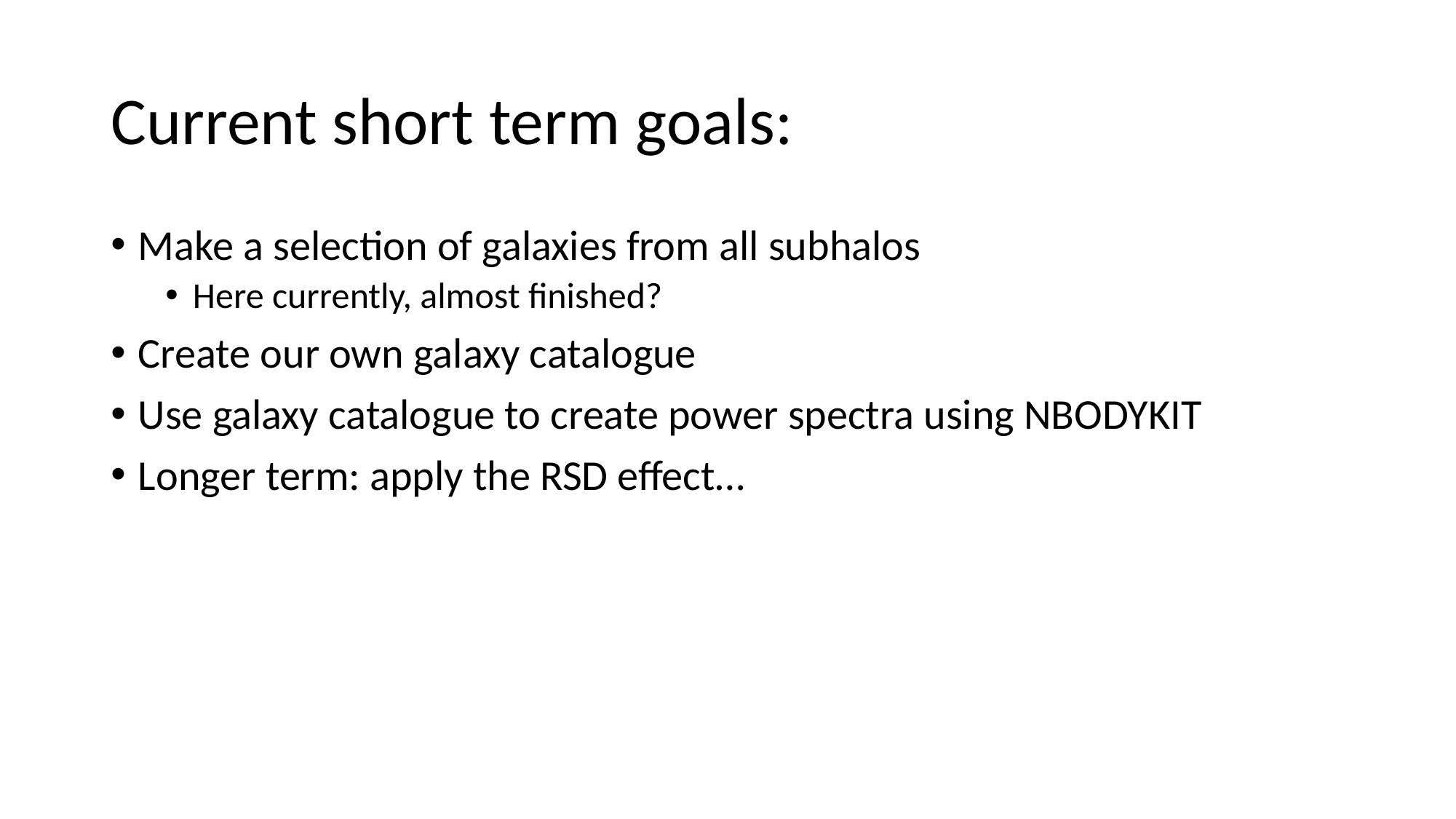

# Current short term goals:
Make a selection of galaxies from all subhalos
Here currently, almost finished?
Create our own galaxy catalogue
Use galaxy catalogue to create power spectra using NBODYKIT
Longer term: apply the RSD effect…